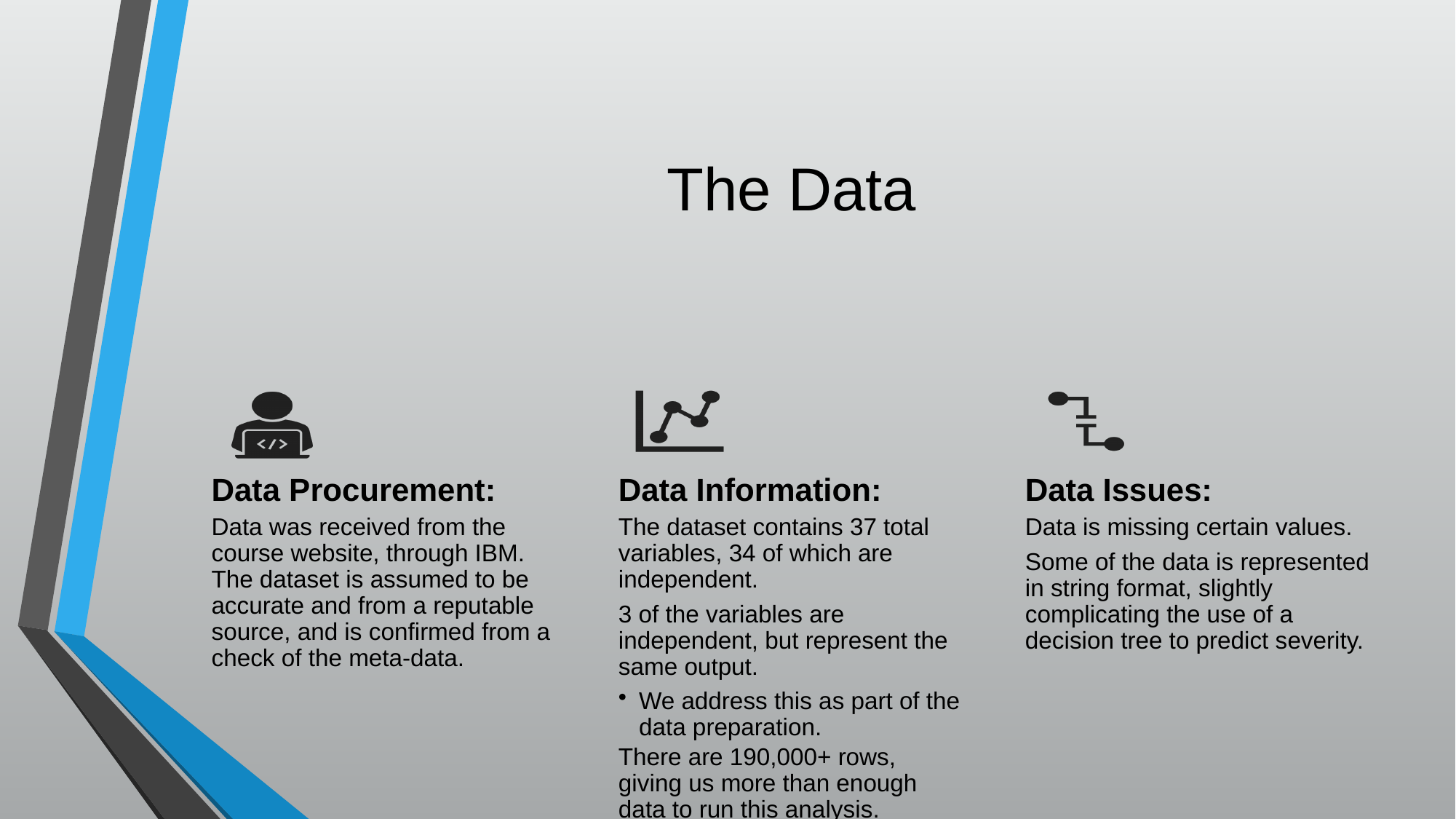

# The Data
Data Procurement:
Data was received from the course website, through IBM. The dataset is assumed to be accurate and from a reputable source, and is confirmed from a check of the meta-data.
Data Information:
The dataset contains 37 total variables, 34 of which are independent.
3 of the variables are independent, but represent the same output.
We address this as part of the data preparation.
There are 190,000+ rows, giving us more than enough data to run this analysis.
Data Issues:
Data is missing certain values.
Some of the data is represented in string format, slightly complicating the use of a decision tree to predict severity.